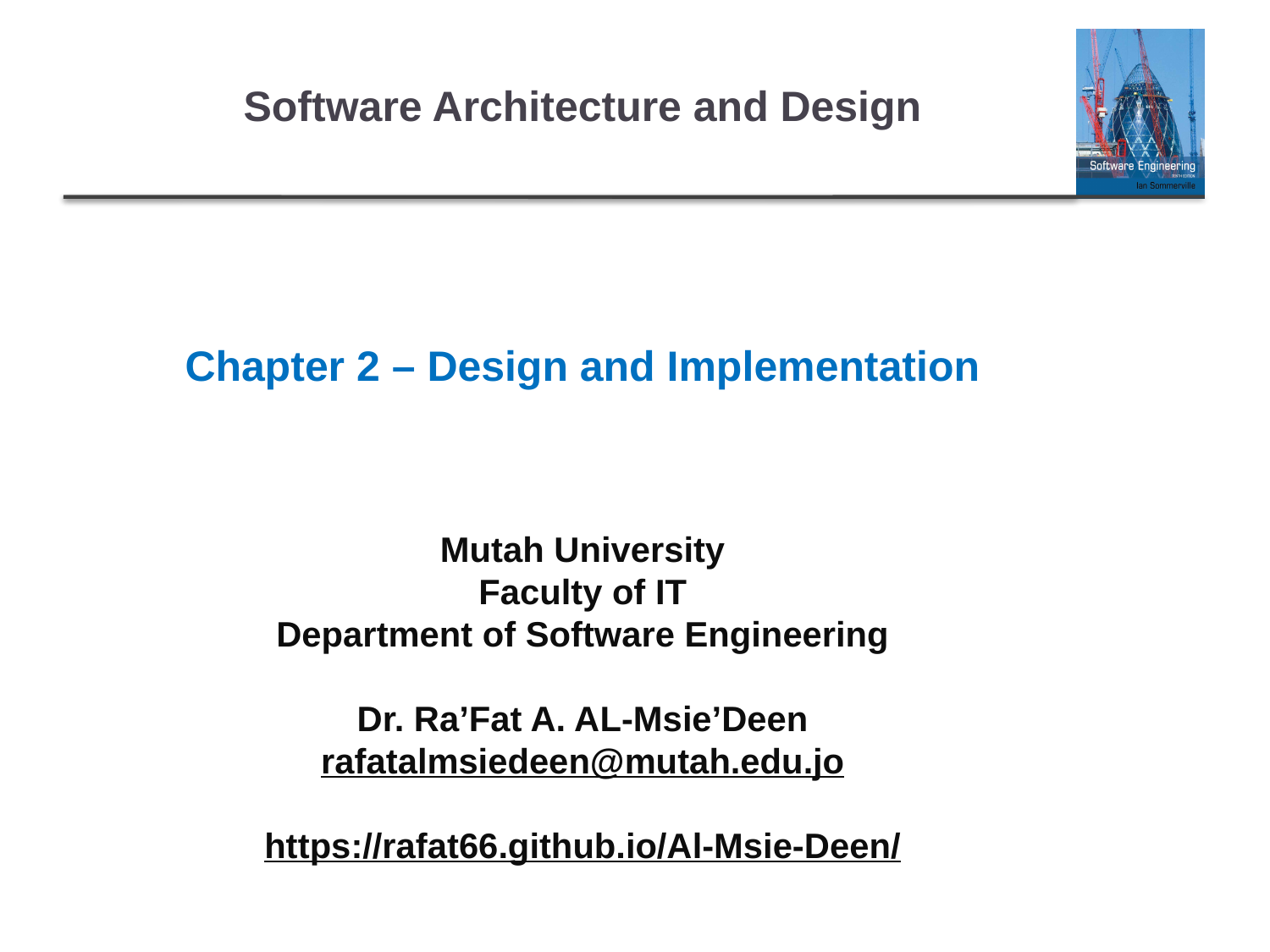

Software Architecture and Design

# Chapter 2 – Design and Implementation
Mutah University
Faculty of IT
Department of Software Engineering

Dr. Ra’Fat A. AL-Msie’Deen
rafatalmsiedeen@mutah.edu.jo

https://rafat66.github.io/Al-Msie-Deen/